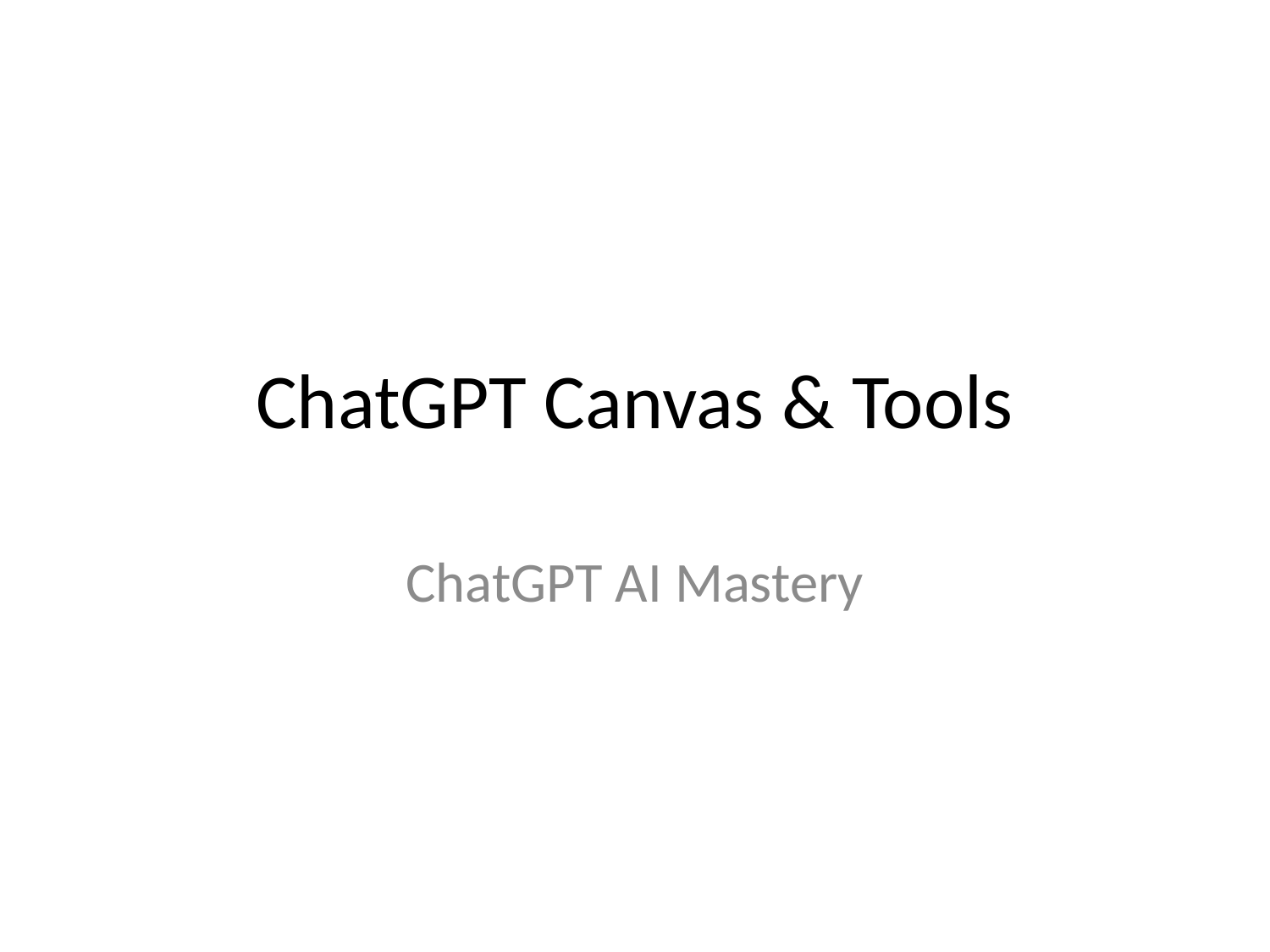

# ChatGPT Canvas & Tools
ChatGPT AI Mastery